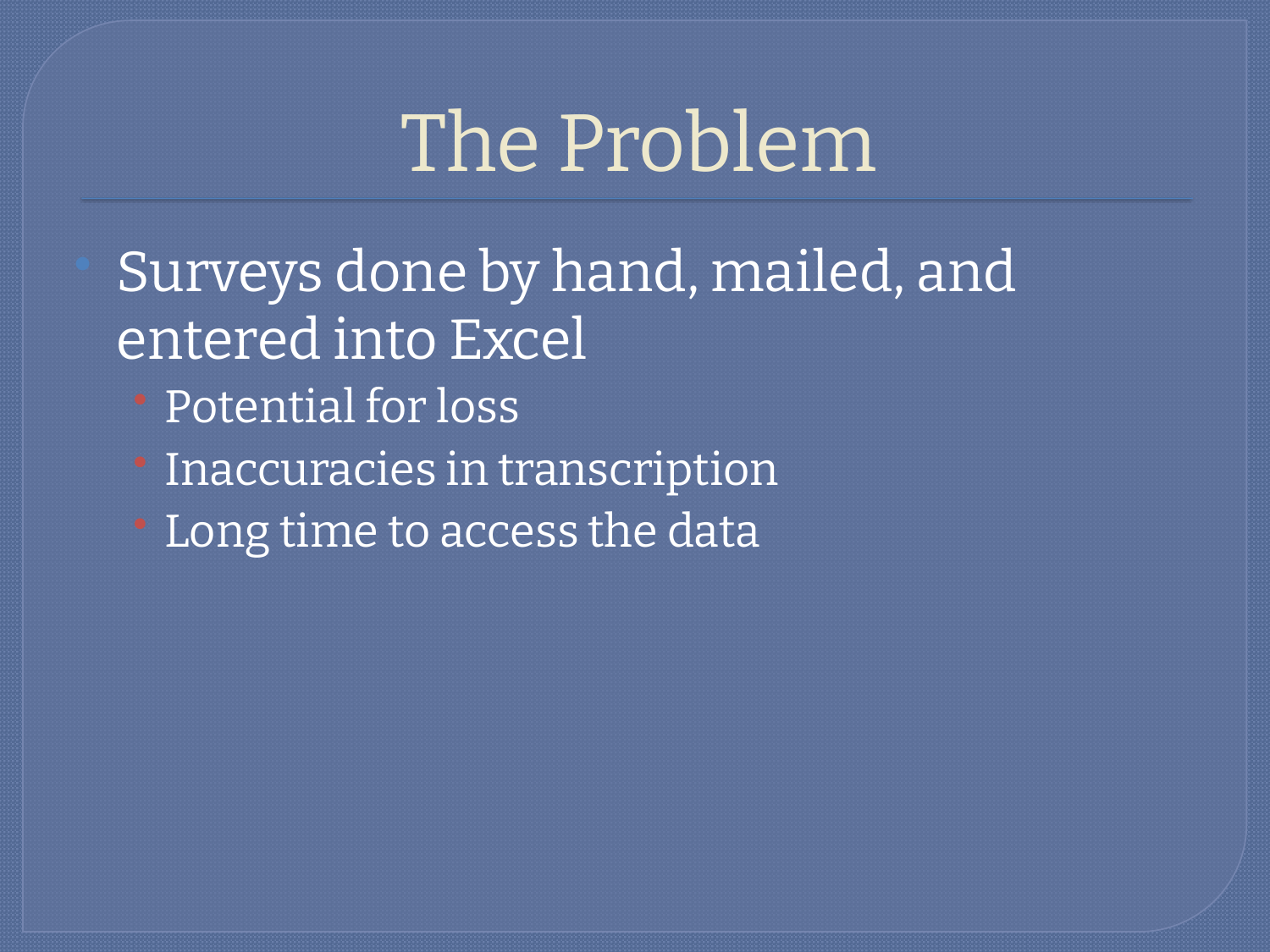

# The Problem
Surveys done by hand, mailed, and entered into Excel
Potential for loss
Inaccuracies in transcription
Long time to access the data